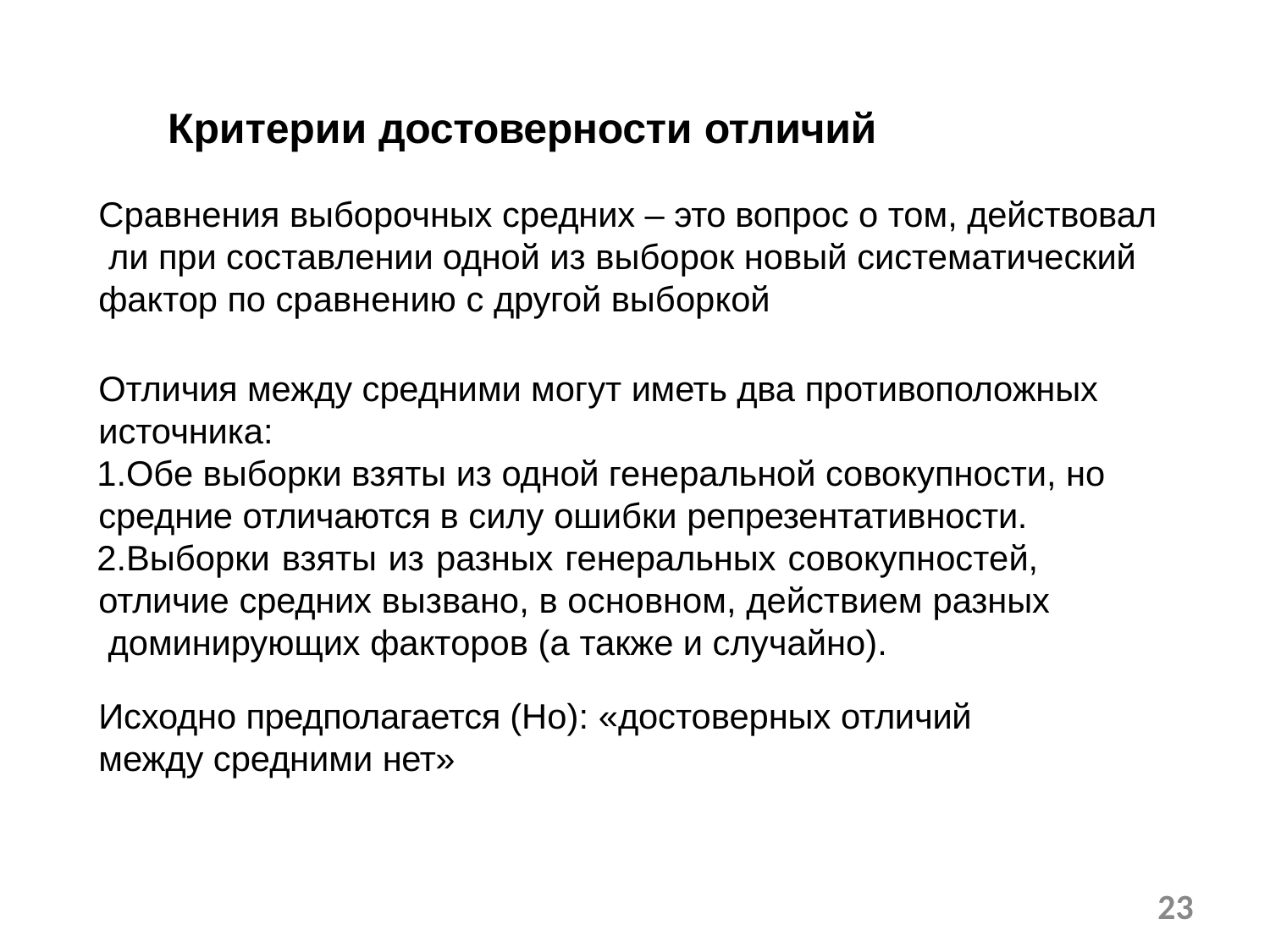

# Критерии достоверности отличий
Сравнения выборочных средних – это вопрос о том, действовал  ли при составлении одной из выборок новый систематический  фактор по сравнению с другой выборкой

Отличия между средними могут иметь два противоположных
источника:
Обе выборки взяты из одной генеральной совокупности, но  средние отличаются в силу ошибки репрезентативности.
Выборки взяты из разных генеральных совокупностей,  отличие средних вызвано, в основном, действием разных  доминирующих факторов (а также и случайно).
Исходно предполагается (Но): «достоверных отличий
между средними нет»
23